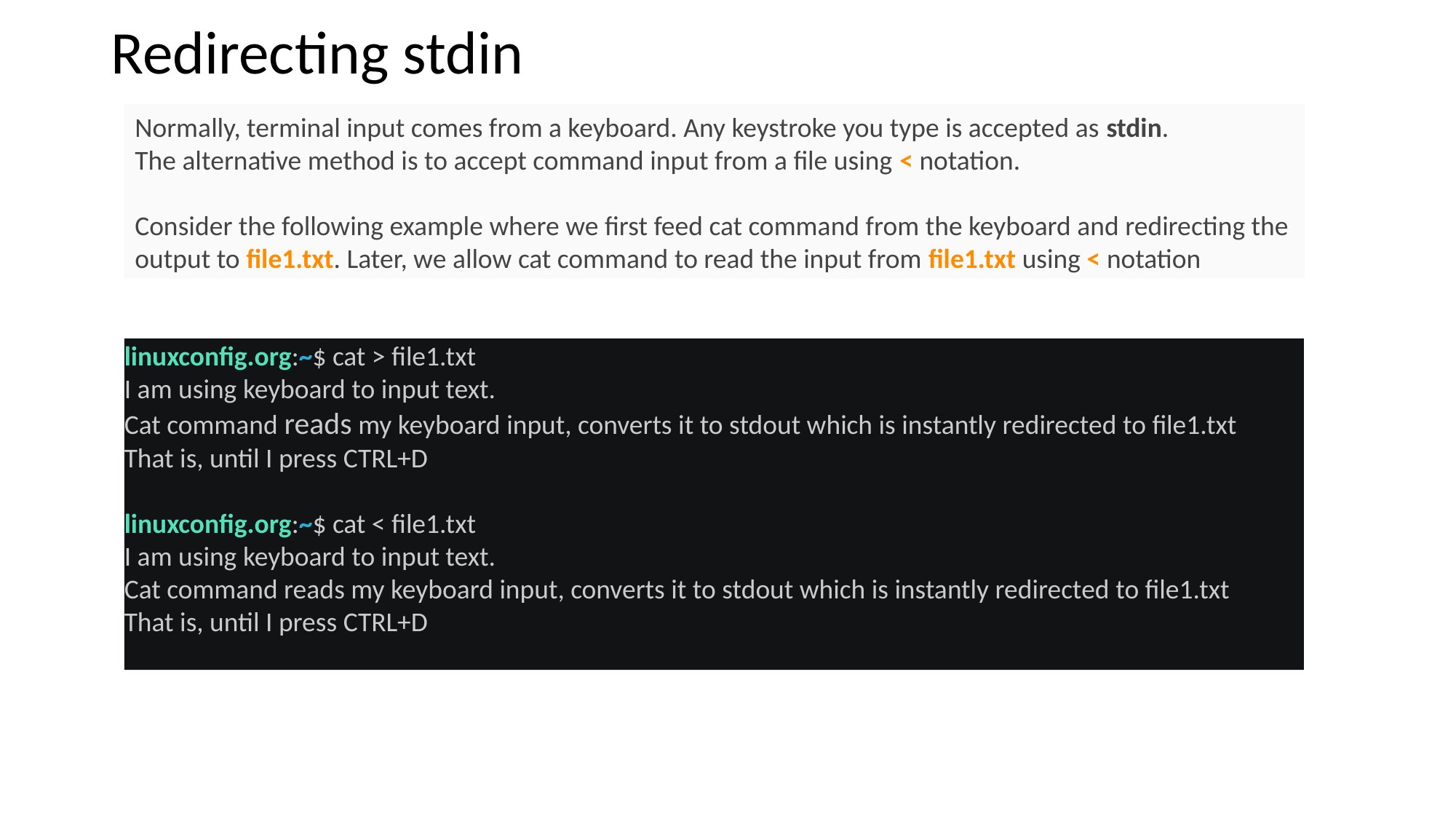

# Redirecting stdin
Normally, terminal input comes from a keyboard. Any keystroke you type is accepted as stdin.
The alternative method is to accept command input from a file using < notation.

Consider the following example where we first feed cat command from the keyboard and redirecting the output to file1.txt. Later, we allow cat command to read the input from file1.txt using < notation
linuxconfig.org:~$ cat > file1.txt
I am using keyboard to input text.
Cat command reads my keyboard input, converts it to stdout which is instantly redirected to file1.txt
That is, until I press CTRL+D

linuxconfig.org:~$ cat < file1.txt
I am using keyboard to input text.
Cat command reads my keyboard input, converts it to stdout which is instantly redirected to file1.txt
That is, until I press CTRL+D